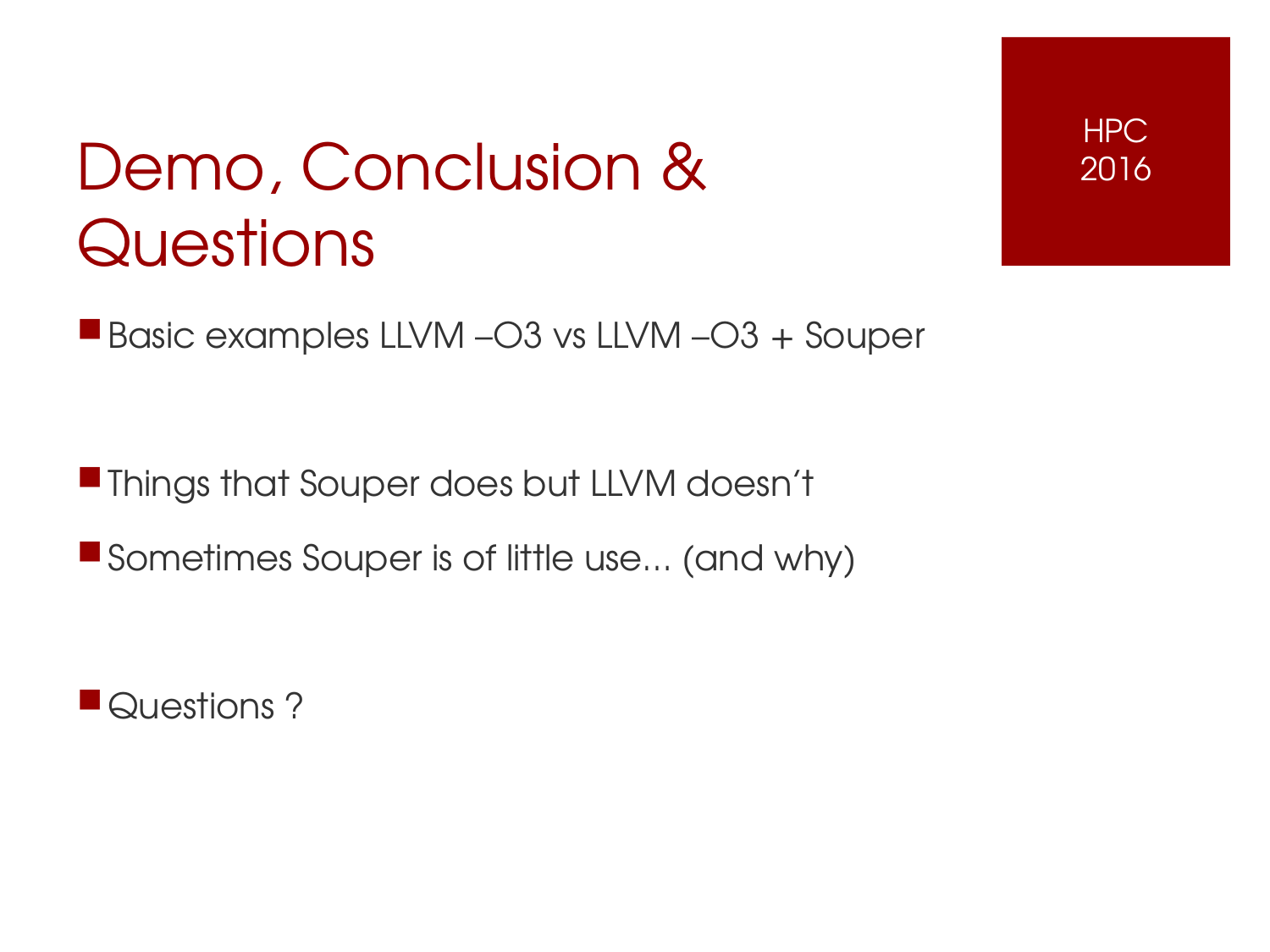

HPC
2016
# Demo, Conclusion & Questions
Basic examples LLVM –O3 vs LLVM –O3 + Souper

Things that Souper does but LLVM doesn’t
Sometimes Souper is of little use… (and why)

Questions ?